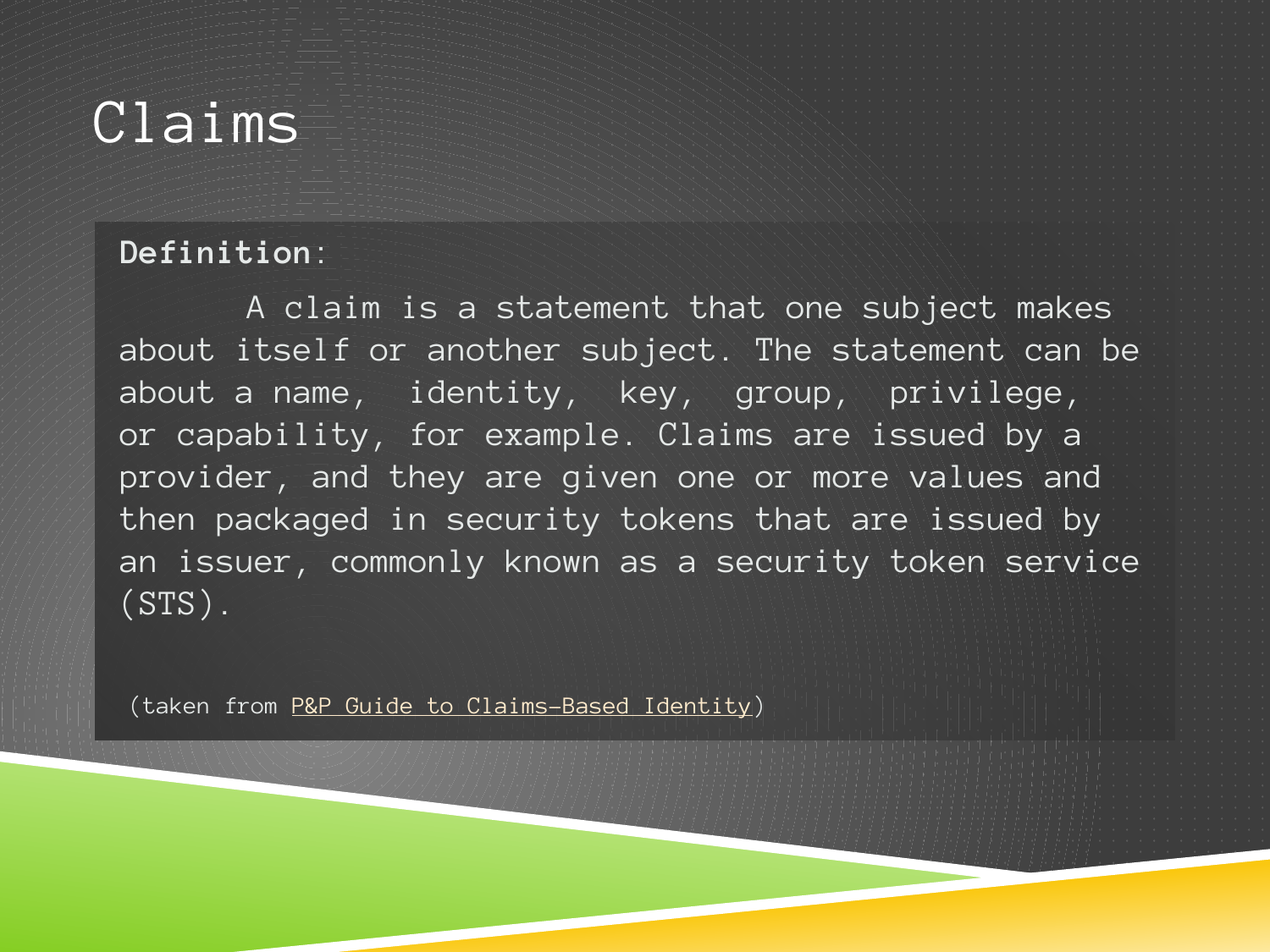

# Claims
Definition:
	A claim is a statement that one subject makes about itself or another subject. The statement can be about a name,  identity,  key,  group,  privilege,  or capability, for example. Claims are issued by a provider, and they are given one or more values and then packaged in security tokens that are issued by an issuer, commonly known as a security token service (STS).

(taken from P&P Guide to Claims-Based Identity)